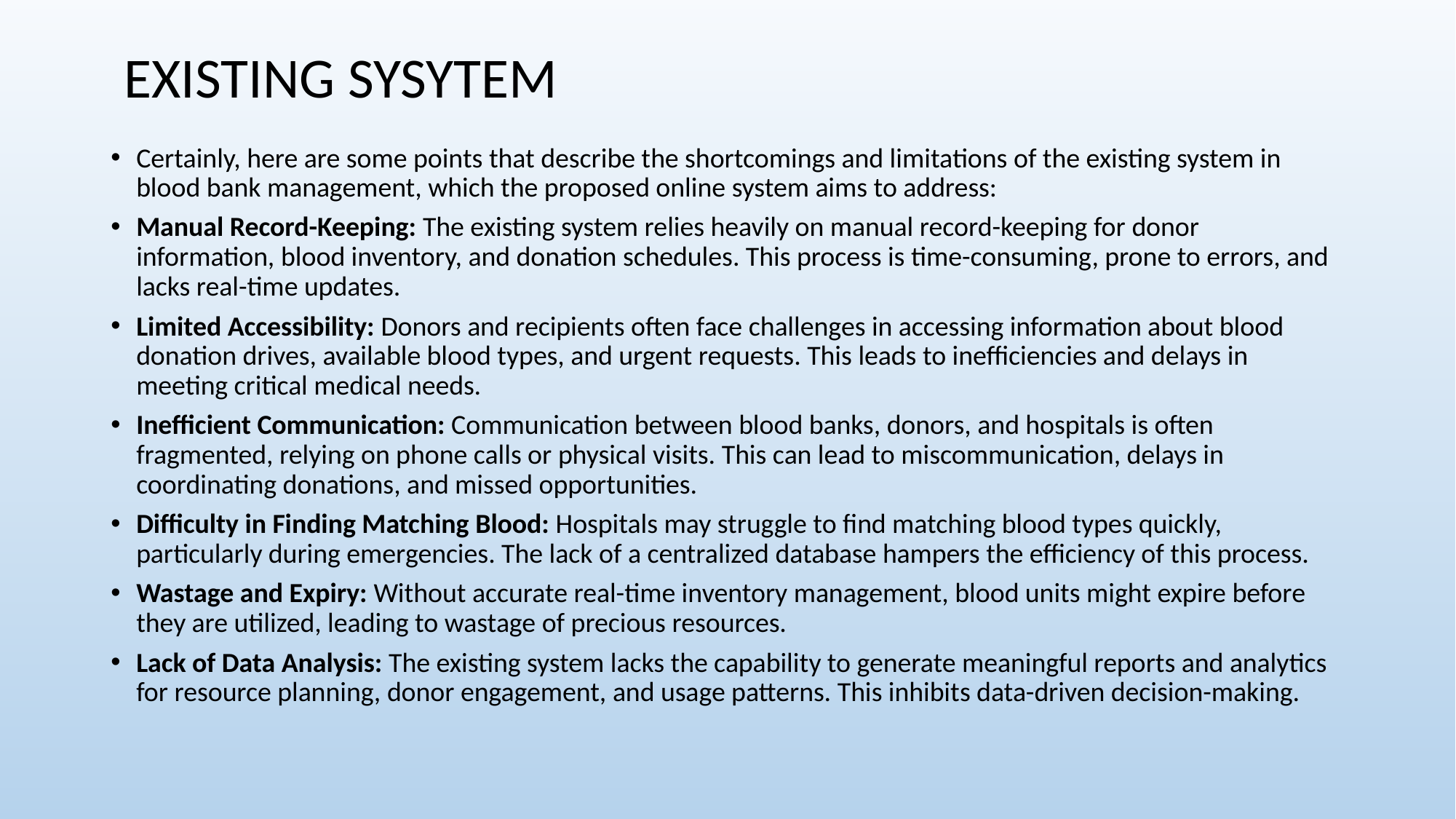

# EXISTING SYSYTEM
Certainly, here are some points that describe the shortcomings and limitations of the existing system in blood bank management, which the proposed online system aims to address:
Manual Record-Keeping: The existing system relies heavily on manual record-keeping for donor information, blood inventory, and donation schedules. This process is time-consuming, prone to errors, and lacks real-time updates.
Limited Accessibility: Donors and recipients often face challenges in accessing information about blood donation drives, available blood types, and urgent requests. This leads to inefficiencies and delays in meeting critical medical needs.
Inefficient Communication: Communication between blood banks, donors, and hospitals is often fragmented, relying on phone calls or physical visits. This can lead to miscommunication, delays in coordinating donations, and missed opportunities.
Difficulty in Finding Matching Blood: Hospitals may struggle to find matching blood types quickly, particularly during emergencies. The lack of a centralized database hampers the efficiency of this process.
Wastage and Expiry: Without accurate real-time inventory management, blood units might expire before they are utilized, leading to wastage of precious resources.
Lack of Data Analysis: The existing system lacks the capability to generate meaningful reports and analytics for resource planning, donor engagement, and usage patterns. This inhibits data-driven decision-making.